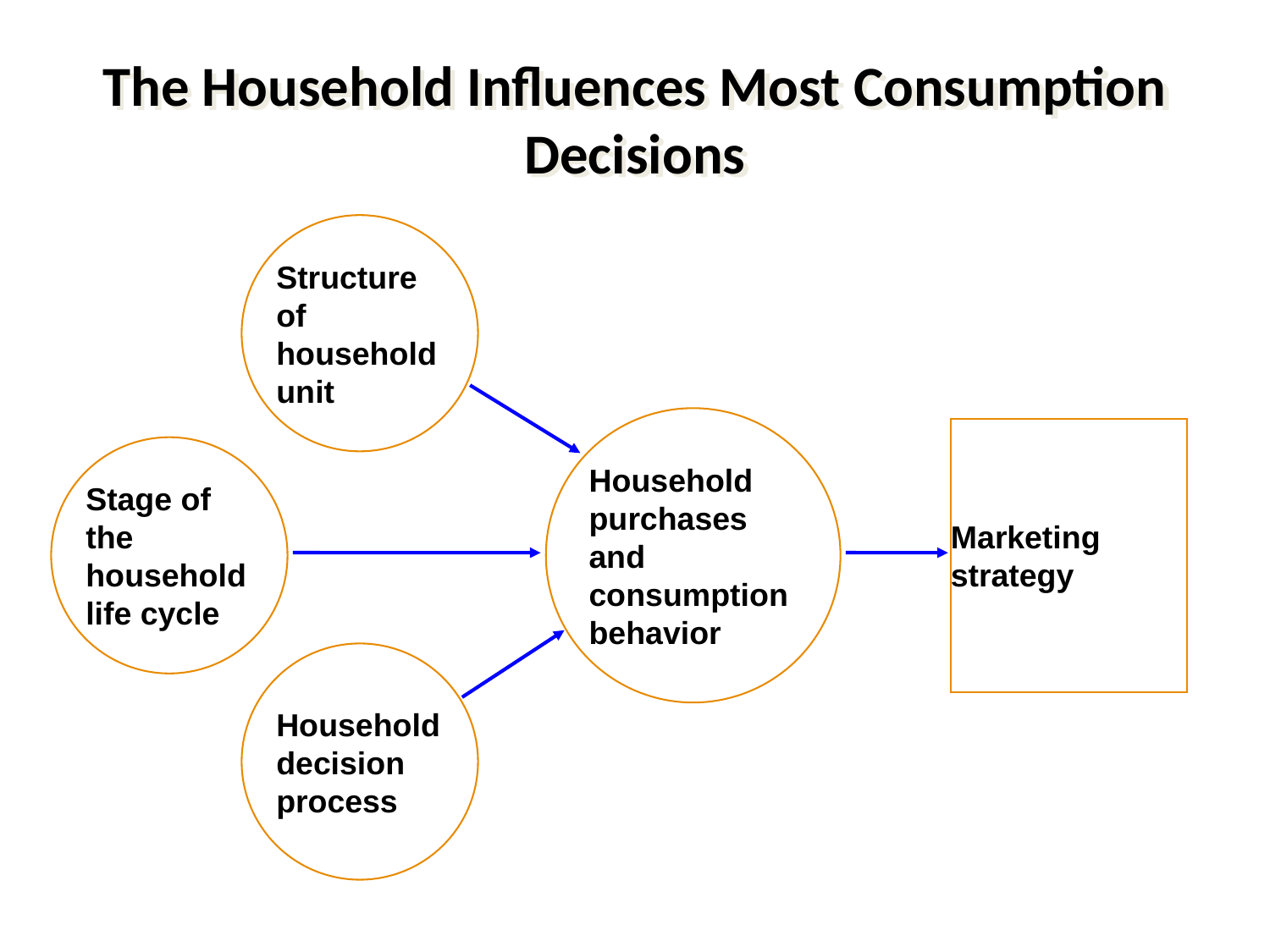

# The Household Influences Most Consumption Decisions
6-1
Structure of household unit
Household purchases and consumption behavior
Marketing strategy
Stage of the  household life cycle
Household decision process